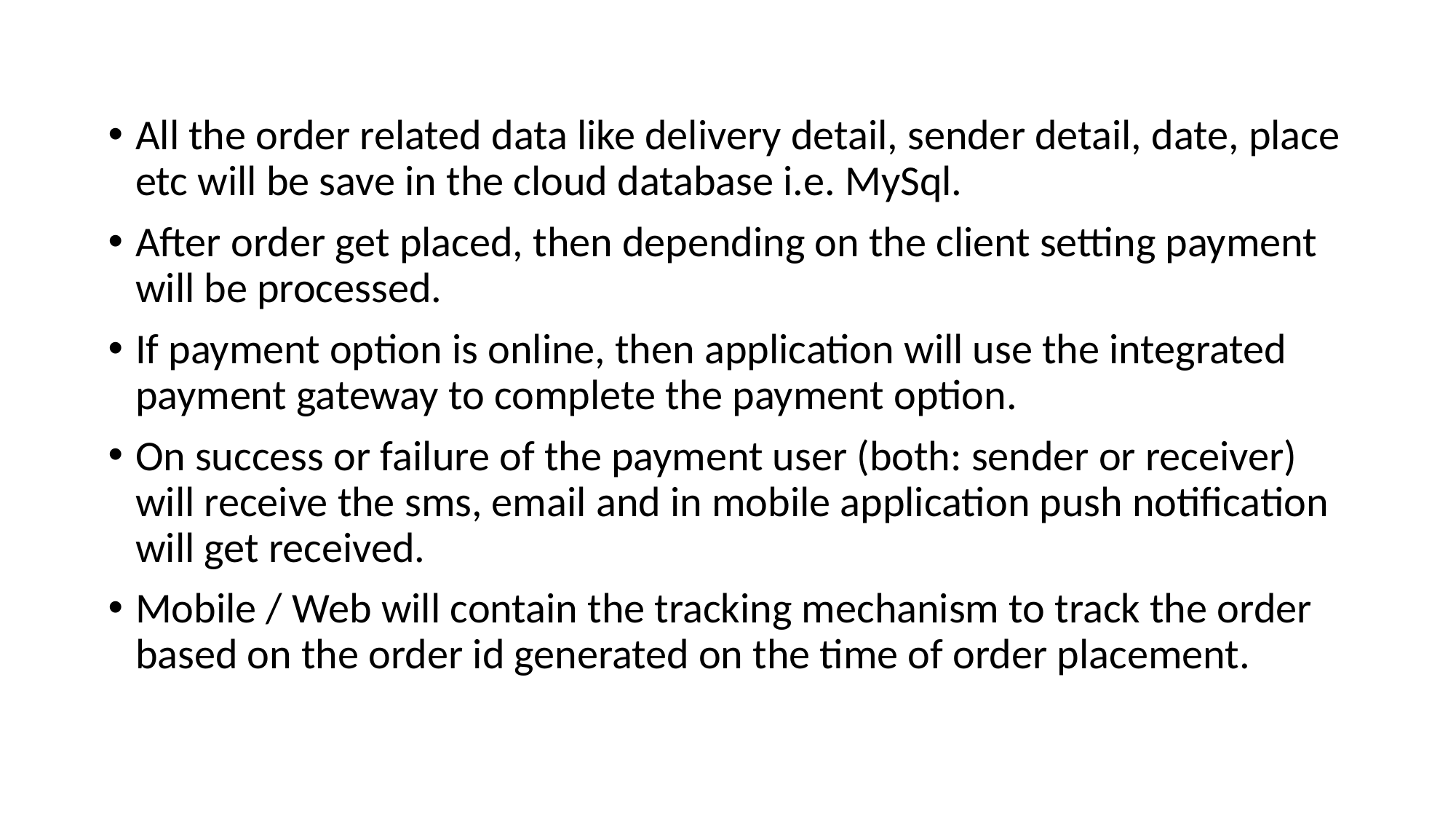

All the order related data like delivery detail, sender detail, date, place etc will be save in the cloud database i.e. MySql.
After order get placed, then depending on the client setting payment will be processed.
If payment option is online, then application will use the integrated payment gateway to complete the payment option.
On success or failure of the payment user (both: sender or receiver) will receive the sms, email and in mobile application push notification will get received.
Mobile / Web will contain the tracking mechanism to track the order based on the order id generated on the time of order placement.